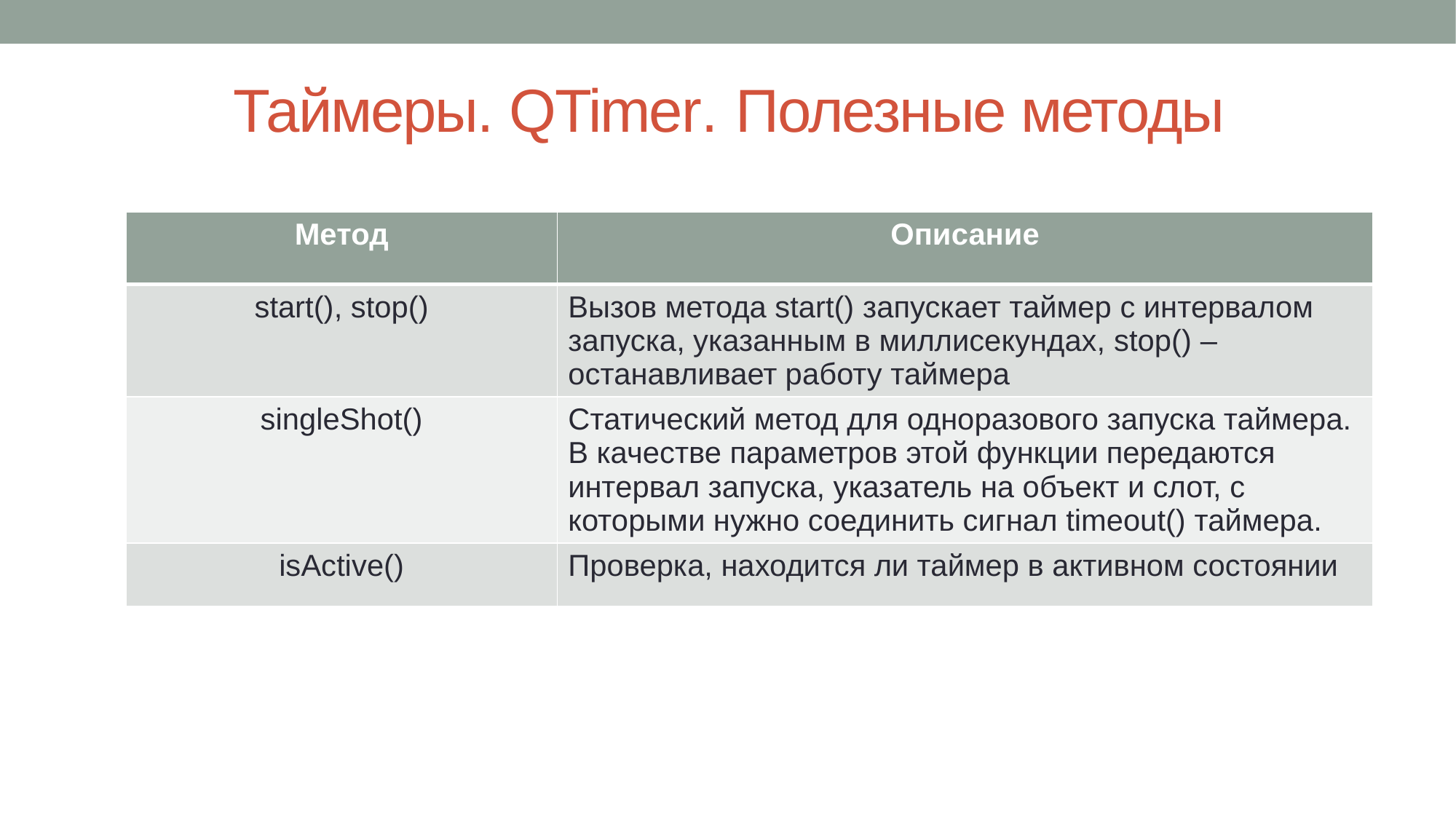

# Таймеры. QTimer. Полезные методы
| Метод | Описание |
| --- | --- |
| start(), stop() | Вызов метода start() запускает таймер с интервалом запуска, указанным в миллисекундах, stop() – останавливает работу таймера |
| singleShot() | Статический метод для одноразового запуска таймера. В качестве параметров этой функции передаются интервал запуска, указатель на объект и слот, с которыми нужно соединить сигнал timeout() таймера. |
| isActive() | Проверка, находится ли таймер в активном состоянии |